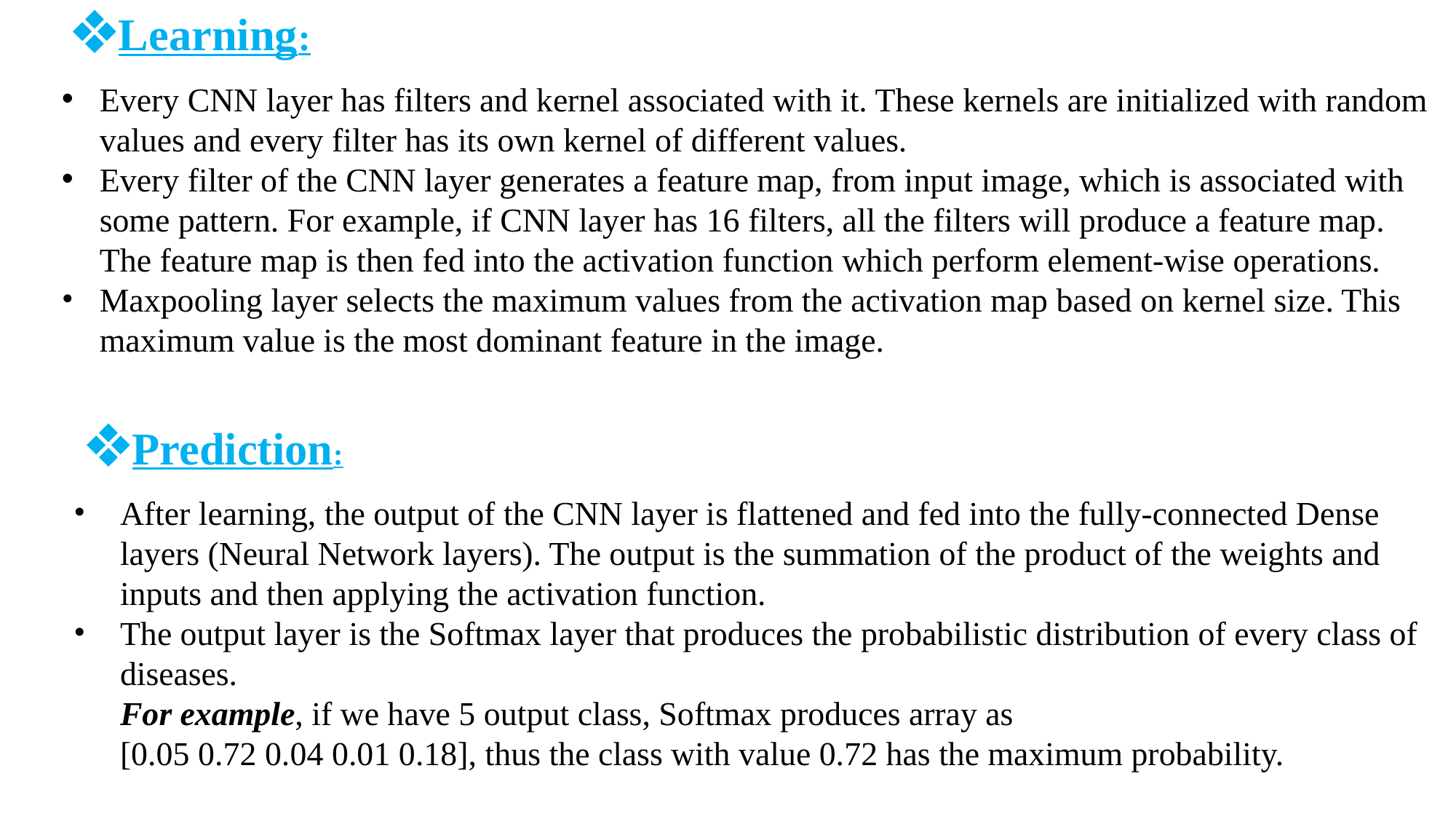

Learning:

Every CNN layer has filters and kernel associated with it. These kernels are initialized with random values and every filter has its own kernel of different values.
Every filter of the CNN layer generates a feature map, from input image, which is associated with some pattern. For example, if CNN layer has 16 filters, all the filters will produce a feature map. The feature map is then fed into the activation function which perform element-wise operations.
Maxpooling layer selects the maximum values from the activation map based on kernel size. This maximum value is the most dominant feature in the image.
Prediction:

After learning, the output of the CNN layer is flattened and fed into the fully-connected Dense layers (Neural Network layers). The output is the summation of the product of the weights and inputs and then applying the activation function.
The output layer is the Softmax layer that produces the probabilistic distribution of every class of diseases.
For example, if we have 5 output class, Softmax produces array as
[0.05 0.72 0.04 0.01 0.18], thus the class with value 0.72 has the maximum probability.